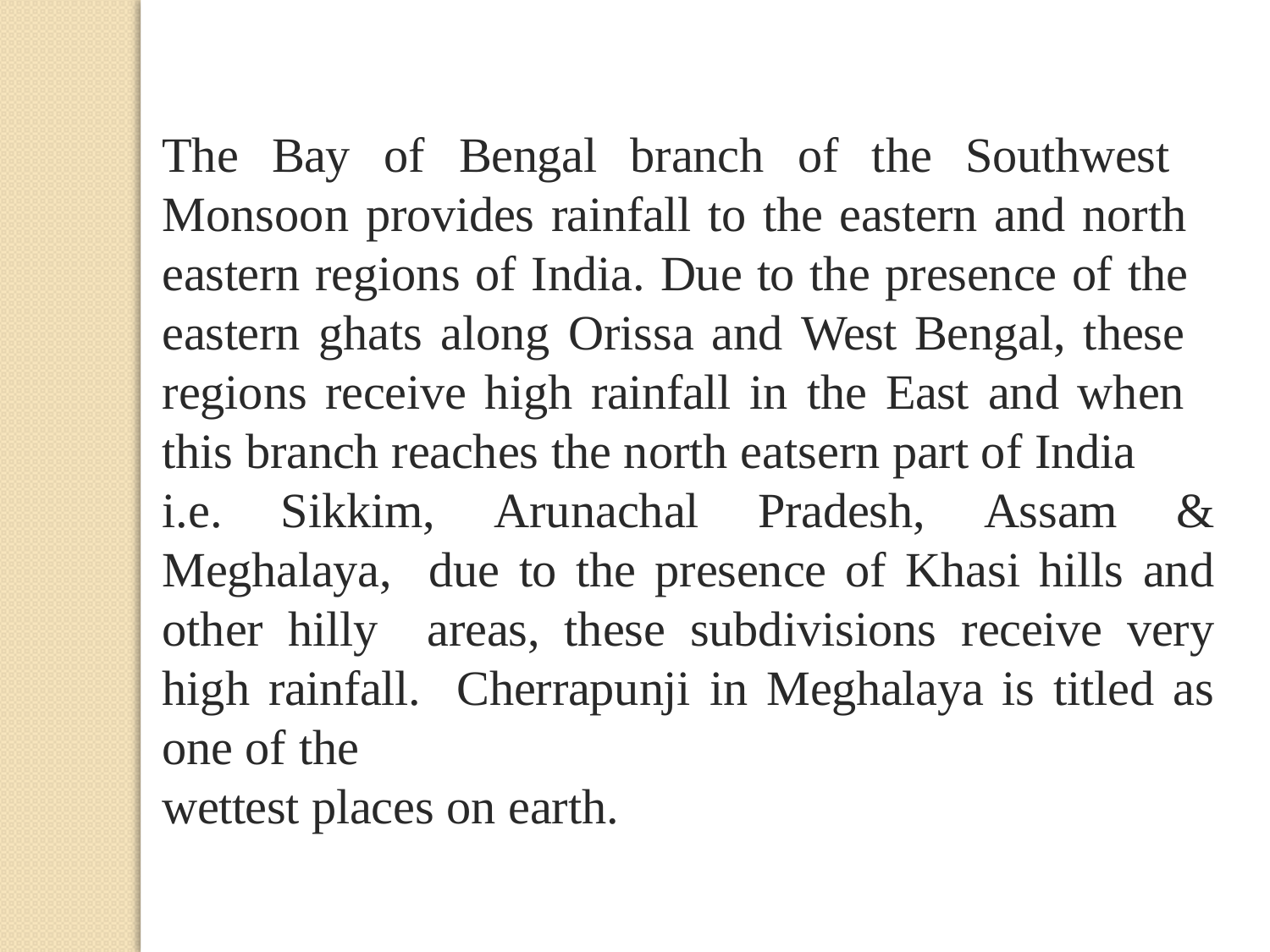

The Bay of Bengal branch of the Southwest  Monsoon provides rainfall to the eastern and north  eastern regions of India. Due to the presence of the  eastern ghats along Orissa and West Bengal, these  regions receive high rainfall in the East and when  this branch reaches the north eatsern part of India
i.e. Sikkim, Arunachal Pradesh, Assam & Meghalaya,  due to the presence of Khasi hills and other hilly  areas, these subdivisions receive very high rainfall.  Cherrapunji in Meghalaya is titled as one of the
wettest places on earth.